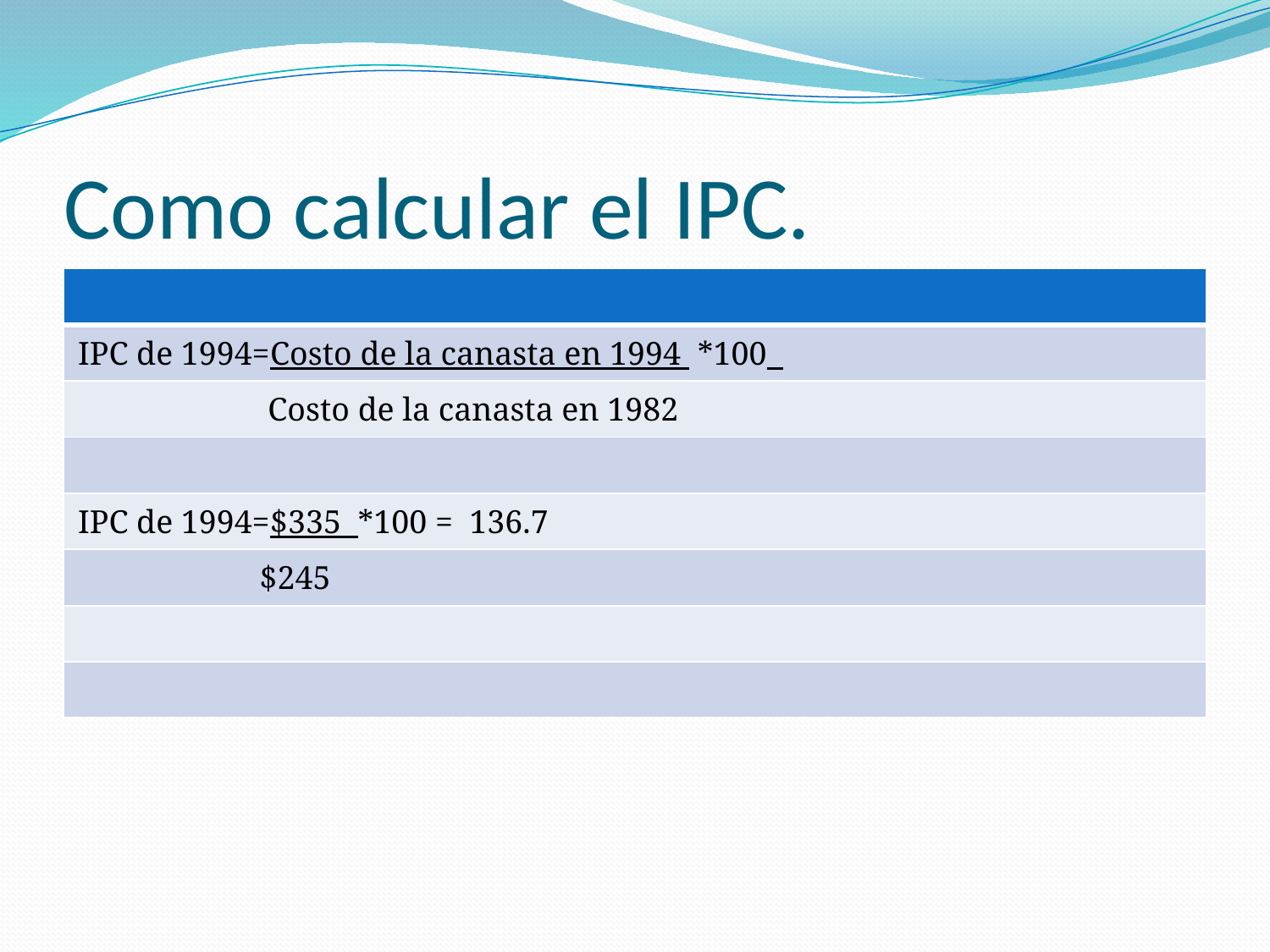

# Como calcular el IPC.
|  |
| --- |
| IPC de 1994=Costo de la canasta en 1994 \*100 |
| Costo de la canasta en 1982 |
|  |
| IPC de 1994=$335 \*100 = 136.7 |
| $245 |
|  |
|  |